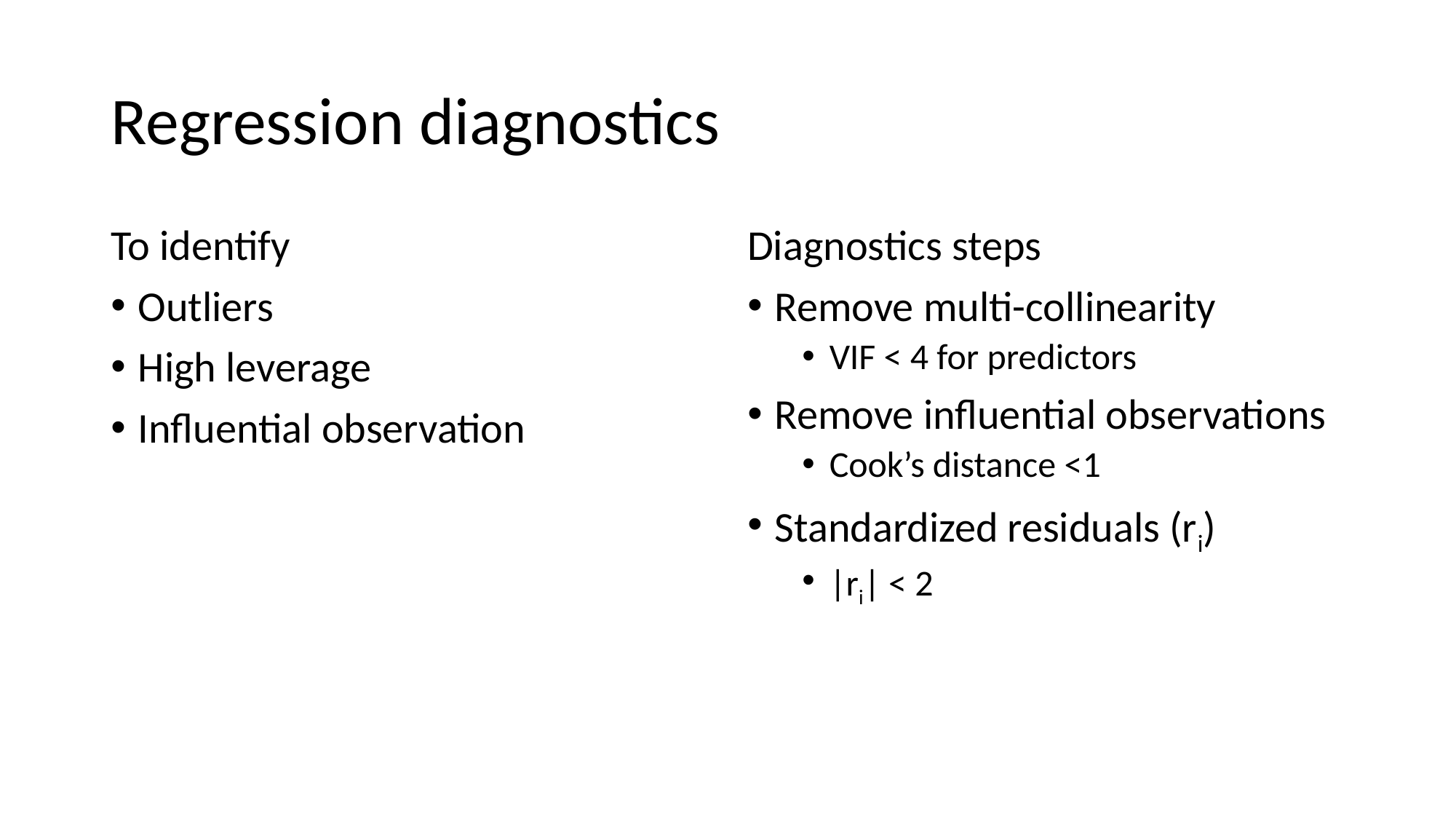

# Regression diagnostics
To identify
Outliers
High leverage
Influential observation

Diagnostics steps
Remove multi-collinearity
VIF < 4 for predictors
Remove influential observations
Cook’s distance <1
Standardized residuals (ri)
|ri| < 2